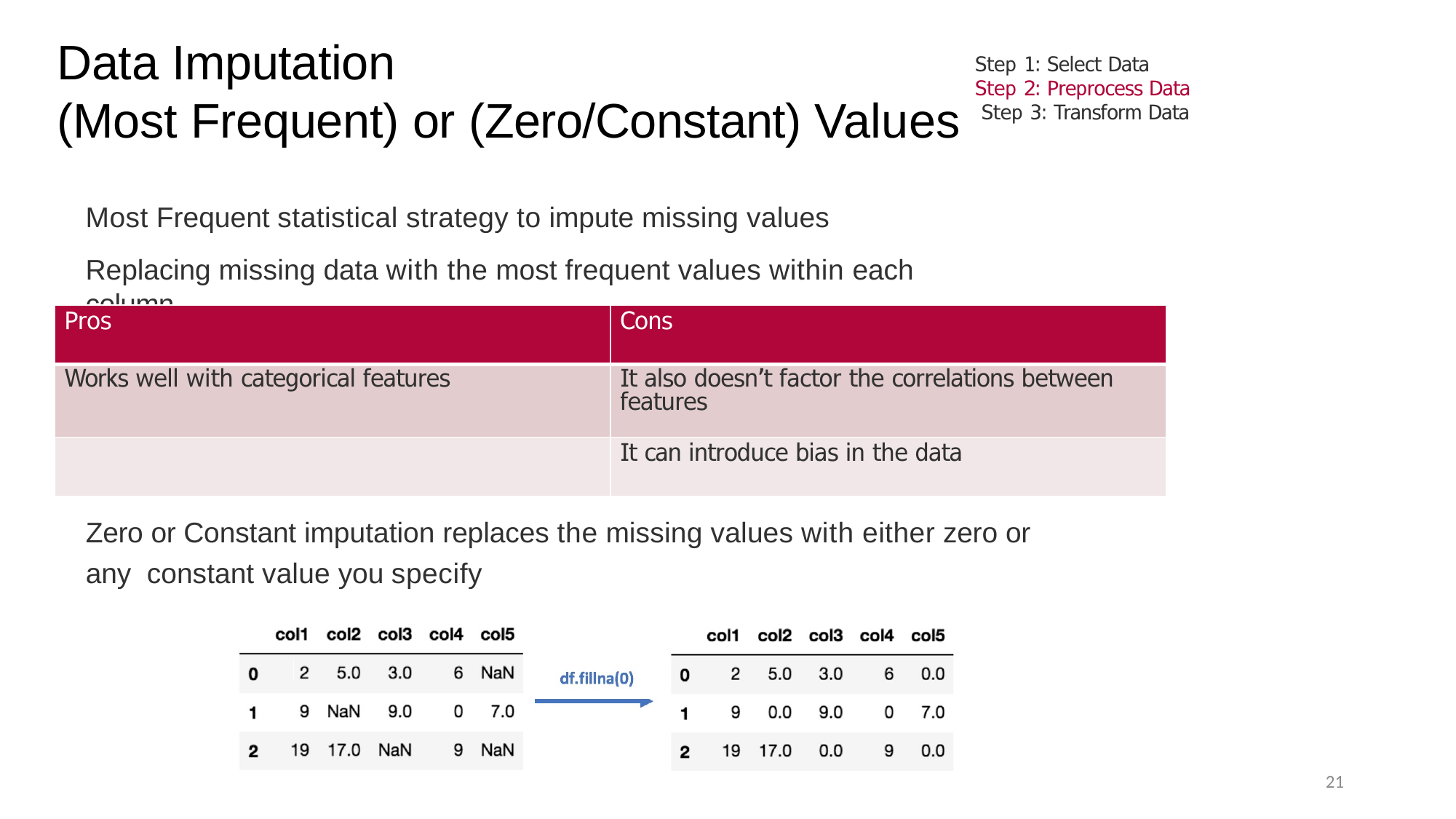

# Data Imputation
(Most Frequent) or (Zero/Constant) Values
Step 1: Select Data  Step 2: Preprocess Data  Step 3: Transform Data
Most Frequent statistical strategy to impute missing values
Replacing missing data with the most frequent values within each column
| Pros | Cons |
| --- | --- |
| Works well with categorical features | It also doesn’t factor the correlations between features |
|  | It can introduce bias in the data |
Zero or Constant imputation replaces the missing values with either zero or any  constant value you specify

21